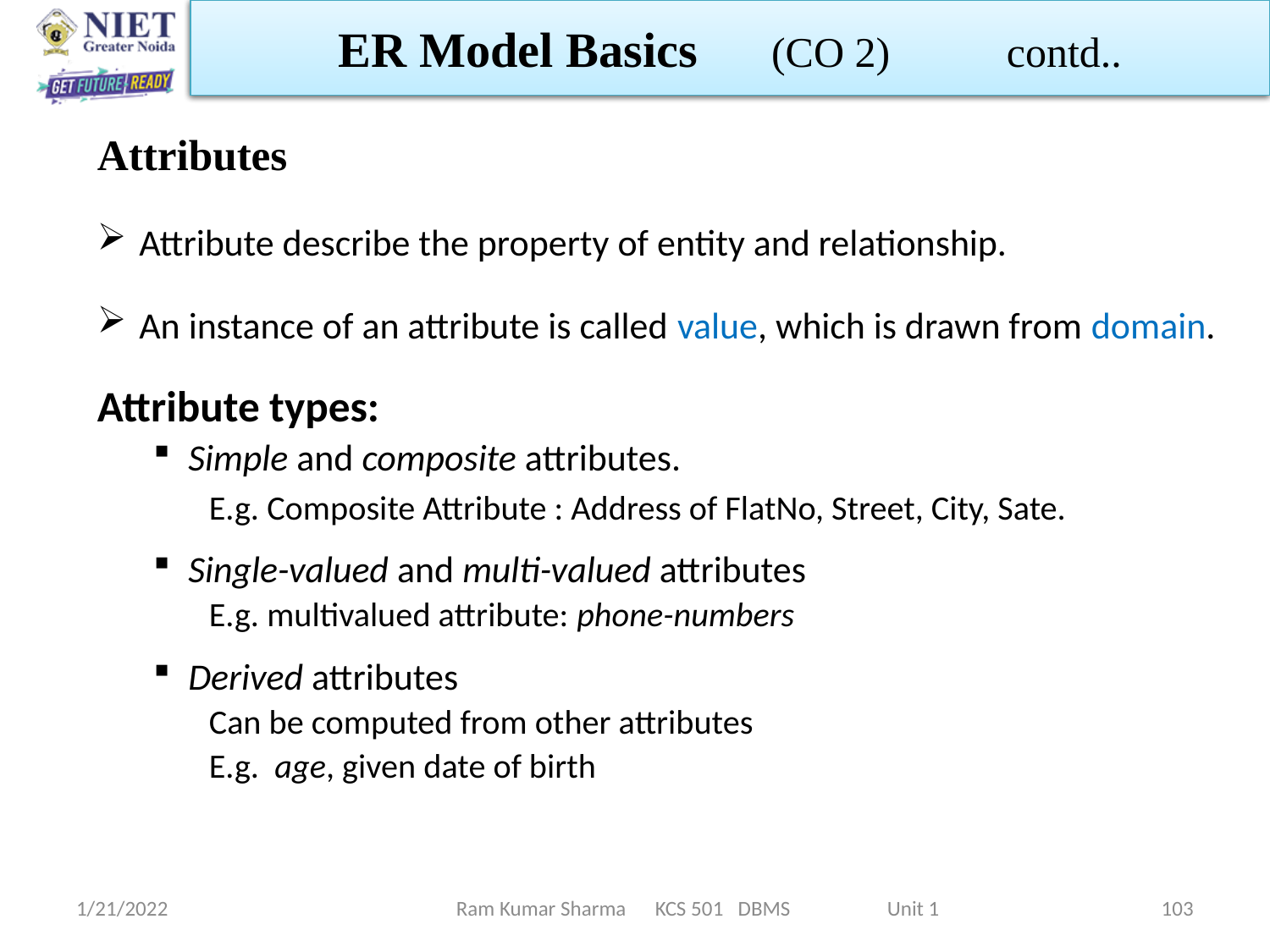

ER Model Basics      (CO 2)           contd..
Attributes
Attribute describe the property of entity and relationship.
An instance of an attribute is called value, which is drawn from domain.

Attribute types:
Simple and composite attributes.
E.g. Composite Attribute : Address of FlatNo, Street, City, Sate.

Single-valued and multi-valued attributes
E.g. multivalued attribute: phone-numbers

Derived attributes
Can be computed from other attributes
E.g.  age, given date of birth

1/21/2022
Ram Kumar Sharma      KCS 501   DBMS                    Unit 1
103